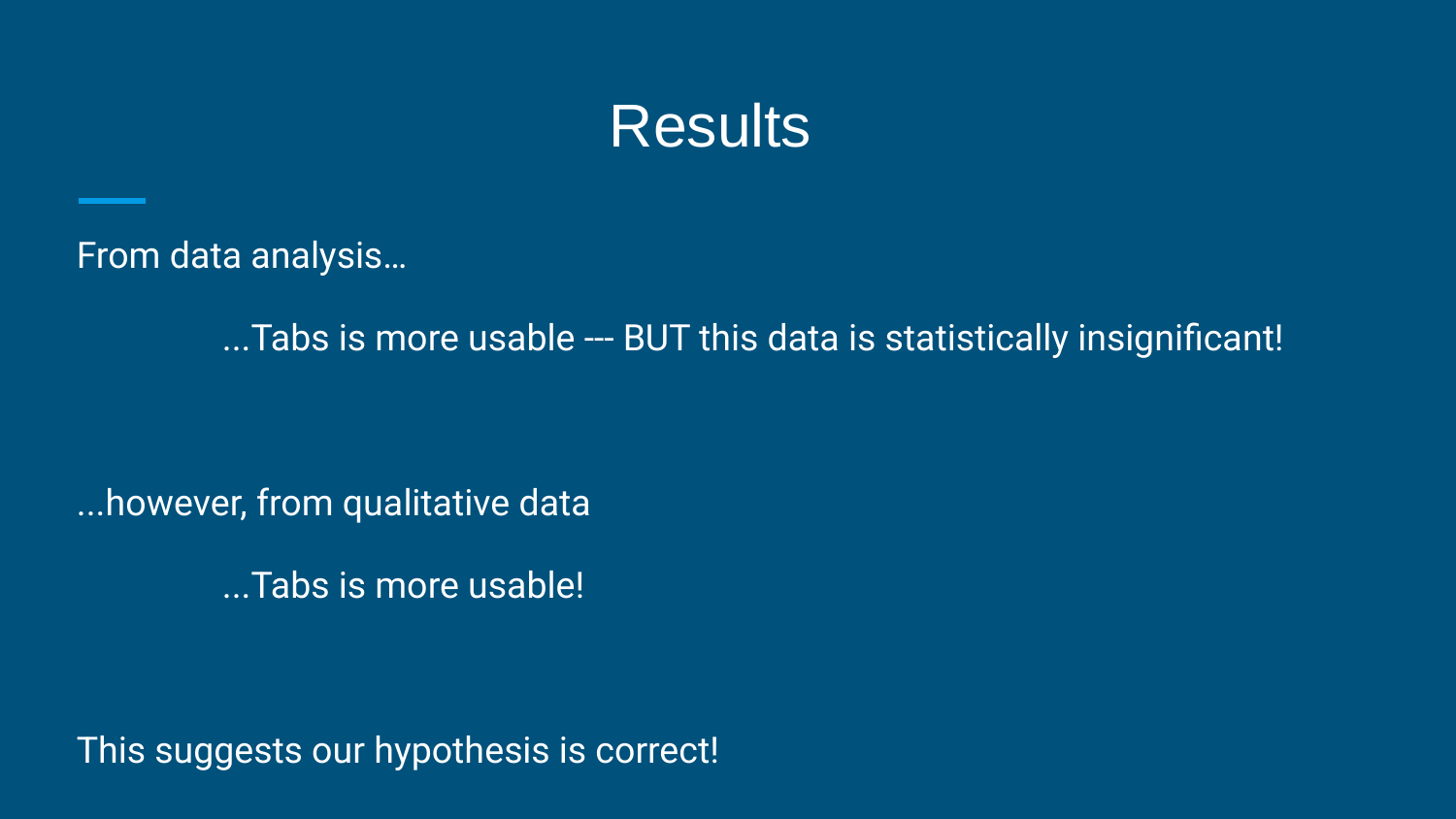

# Results
From data analysis…
	...Tabs is more usable --- BUT this data is statistically insignificant!

...however, from qualitative data
	...Tabs is more usable!

This suggests our hypothesis is correct!